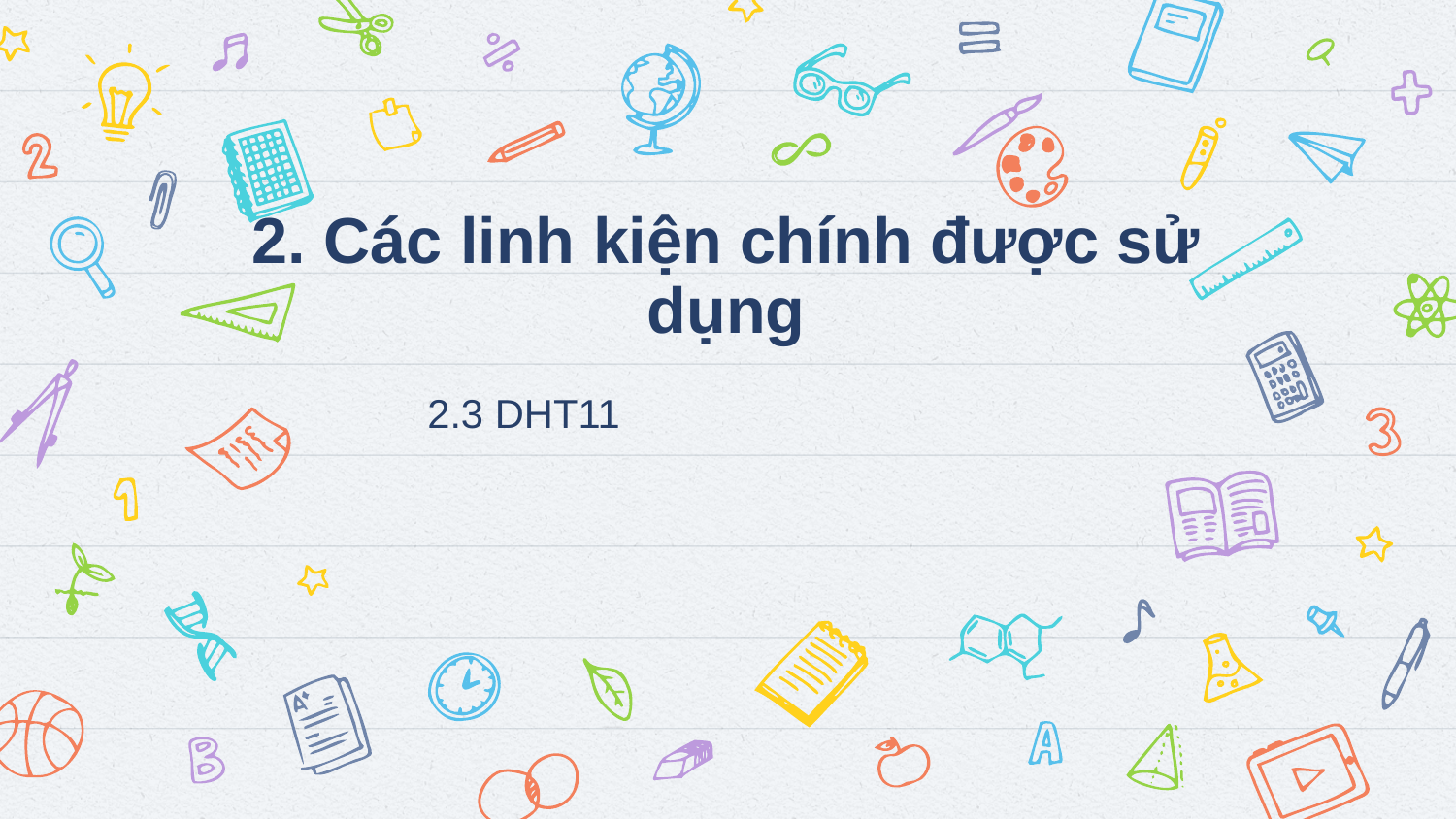

# 2. Các linh kiện chính được sử dụng
2.3 DHT11